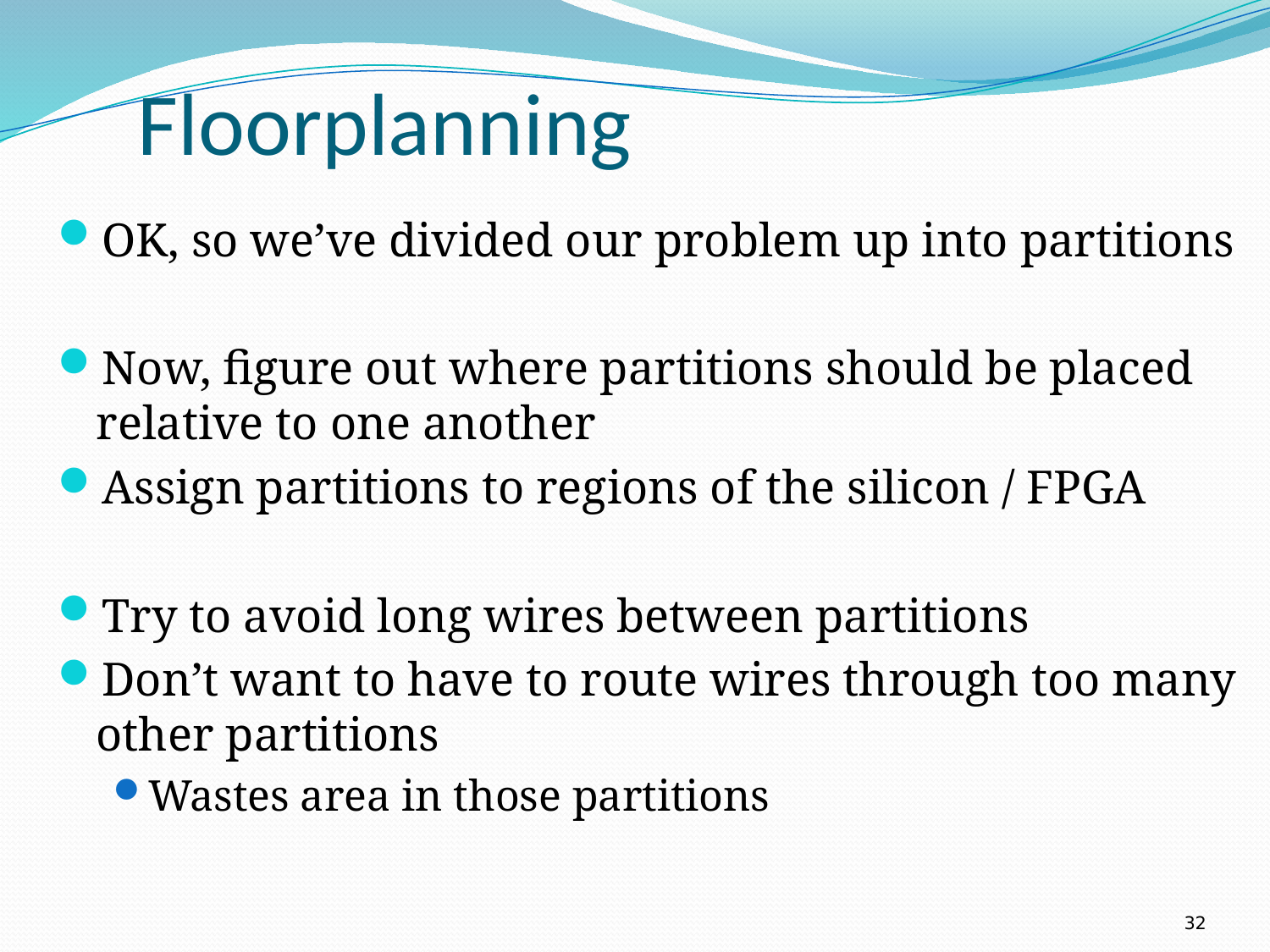

# Floorplanning
OK, so we’ve divided our problem up into partitions

Now, figure out where partitions should be placed relative to one another
Assign partitions to regions of the silicon / FPGA

Try to avoid long wires between partitions
Don’t want to have to route wires through too many other partitions
Wastes area in those partitions
32
32